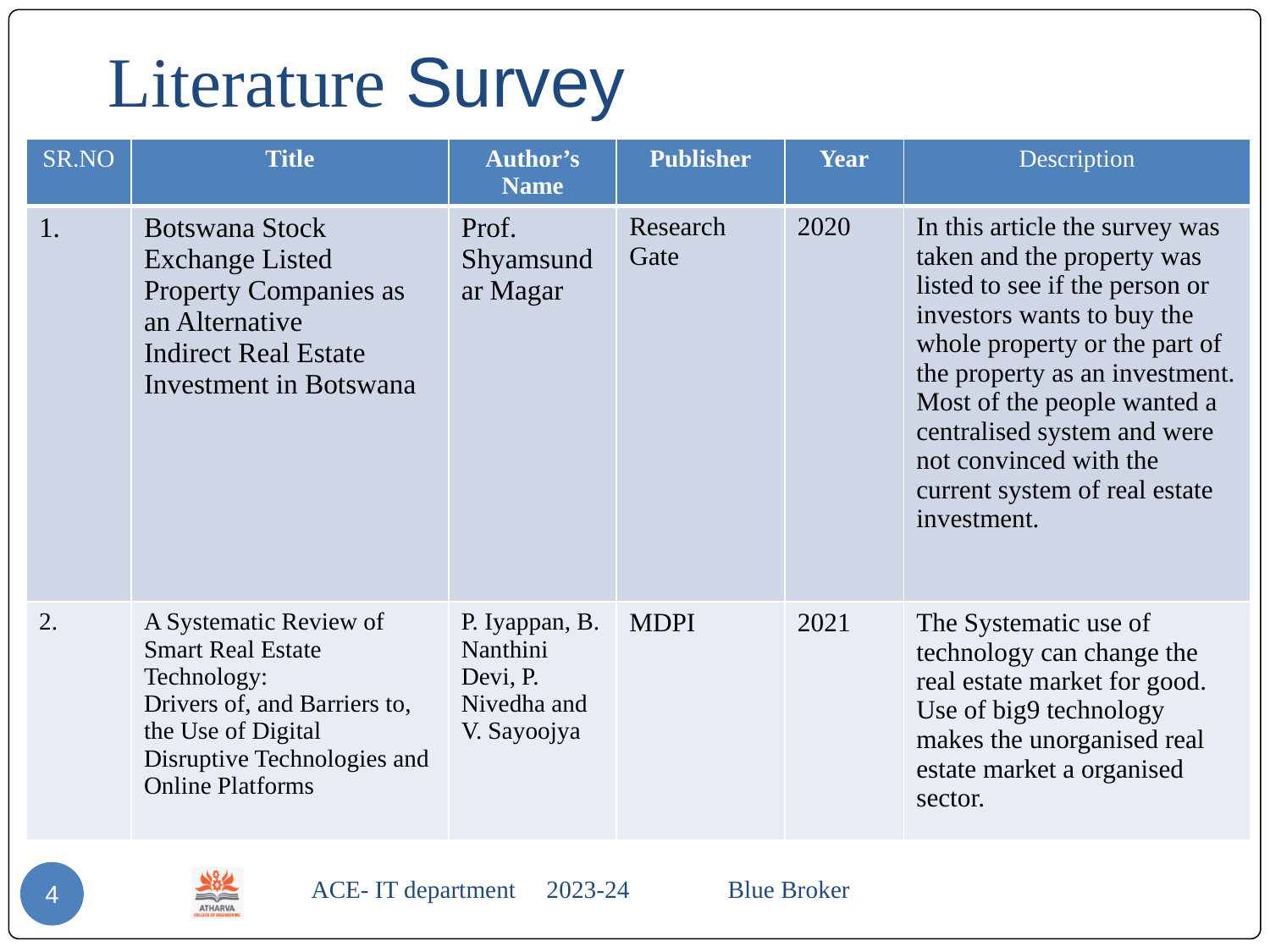

# Literature Survey
| SR.NO | Title | Author’s Name | Publisher | Year | Description |
| --- | --- | --- | --- | --- | --- |
| 1. | Botswana Stock Exchange Listed Property Companies as an Alternative Indirect Real Estate Investment in Botswana | Prof. Shyamsundar Magar | Research Gate | 2020 | In this article the survey was taken and the property was listed to see if the person or investors wants to buy the whole property or the part of the property as an investment. Most of the people wanted a centralised system and were not convinced with the current system of real estate investment. |
| 2. | A Systematic Review of Smart Real Estate Technology: Drivers of, and Barriers to, the Use of Digital Disruptive Technologies and Online Platforms | P. Iyappan, B. Nanthini Devi, P. Nivedha and V. Sayoojya | MDPI | 2021 | The Systematic use of technology can change the real estate market for good. Use of big9 technology makes the unorganised real estate market a organised sector. |

                                   ACE- IT department     2023-24                Blue Broker
4